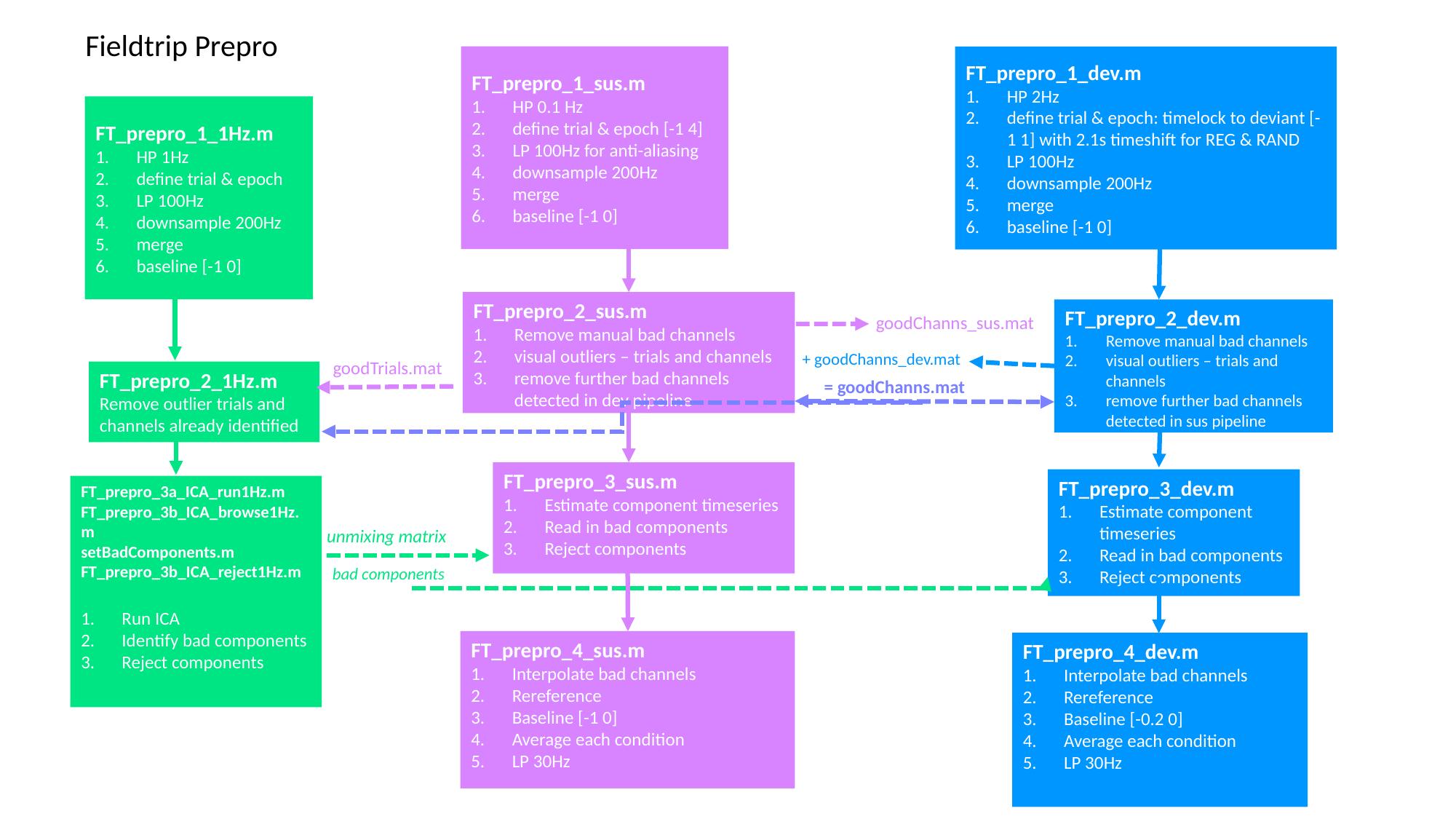

# Fieldtrip Prepro
FT_prepro_1_sus.m
HP 0.1 Hz
define trial & epoch [-1 4]
LP 100Hz for anti-aliasing
downsample 200Hz
merge
baseline [-1 0]
FT_prepro_1_dev.m
HP 2Hz
define trial & epoch: timelock to deviant [-1 1] with 2.1s timeshift for REG & RAND
LP 100Hz
downsample 200Hz
merge
baseline [-1 0]
FT_prepro_1_1Hz.m
HP 1Hz
define trial & epoch
LP 100Hz
downsample 200Hz
merge
baseline [-1 0]
FT_prepro_2_sus.m
Remove manual bad channels
visual outliers – trials and channels
remove further bad channels detected in dev pipeline

FT_prepro_2_dev.m
Remove manual bad channels
visual outliers – trials and channels
remove further bad channels detected in sus pipeline

goodChanns_sus.mat
+ goodChanns_dev.mat
goodTrials.mat
FT_prepro_2_1Hz.m
Remove outlier trials and channels already identified

= goodChanns.mat
FT_prepro_3_sus.m
Estimate component timeseries
Read in bad components
Reject components

FT_prepro_3_dev.m
Estimate component timeseries
Read in bad components
Reject components

FT_prepro_3a_ICA_run1Hz.m
FT_prepro_3b_ICA_browse1Hz.m
setBadComponents.m
FT_prepro_3b_ICA_reject1Hz.m

Run ICA
Identify bad components
Reject components

unmixing matrix
bad components
FT_prepro_4_sus.m
Interpolate bad channels
Rereference
Baseline [-1 0]
Average each condition
LP 30Hz

FT_prepro_4_dev.m
Interpolate bad channels
Rereference
Baseline [-0.2 0]
Average each condition
LP 30Hz